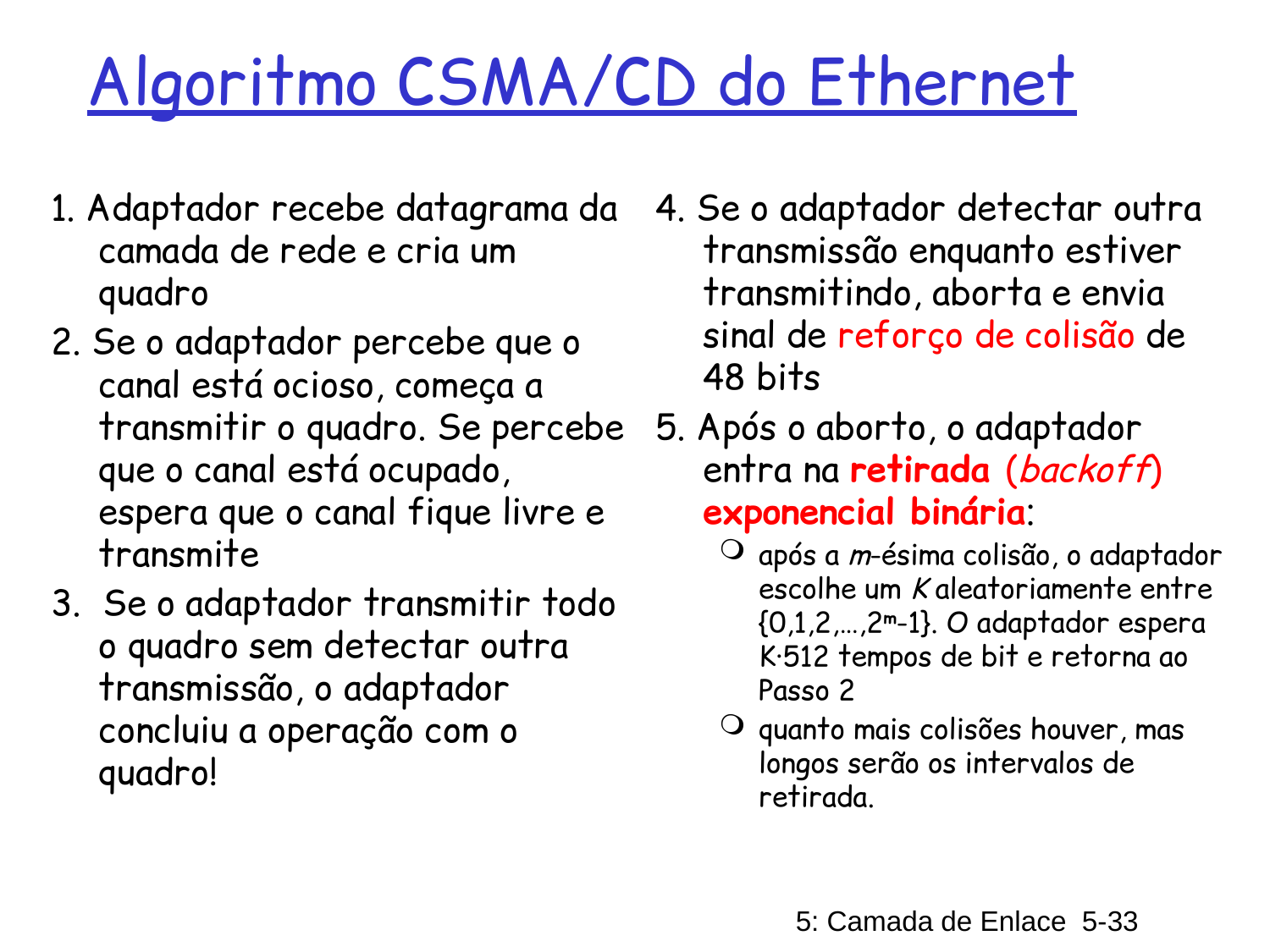

# Algoritmo CSMA/CD do Ethernet
1. Adaptador recebe datagrama da camada de rede e cria um quadro
2. Se o adaptador percebe que o canal está ocioso, começa a transmitir o quadro. Se percebe que o canal está ocupado, espera que o canal fique livre e transmite
3.  Se o adaptador transmitir todo o quadro sem detectar outra transmissão, o adaptador concluiu a operação com o quadro!

4. Se o adaptador detectar outra transmissão enquanto estiver transmitindo, aborta e envia sinal de reforço de colisão de 48 bits
5. Após o aborto, o adaptador entra na retirada (backoff) exponencial binária:
após a m-ésima colisão, o adaptador escolhe um K aleatoriamente entre {0,1,2,…,2m-1}. O adaptador espera K·512 tempos de bit e retorna ao Passo 2
quanto mais colisões houver, mas longos serão os intervalos de retirada.